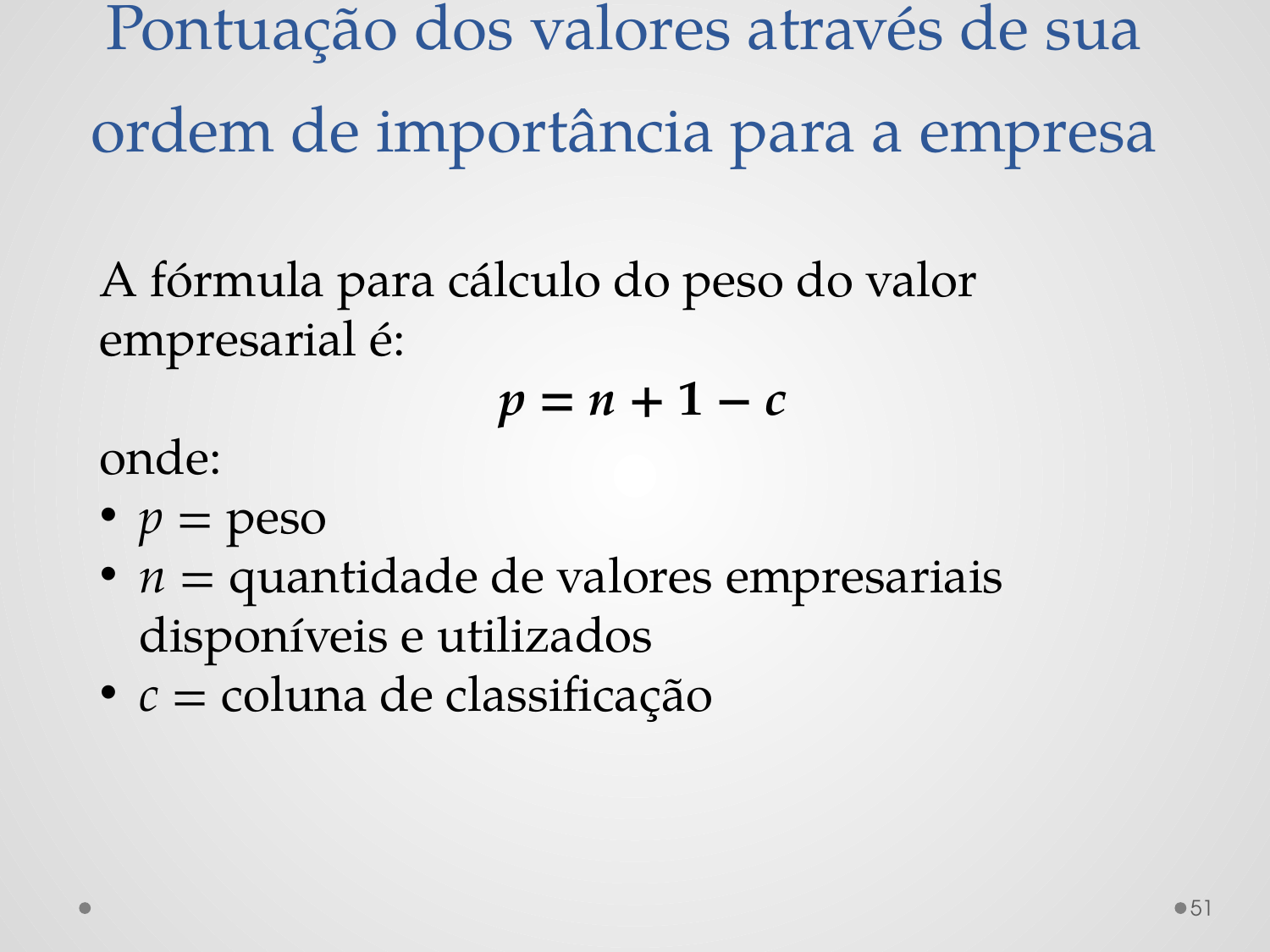

Pontuação dos valores através de sua ordem de importância para a empresa
#
A fórmula para cálculo do peso do valor empresarial é:
 p = n + 1 − c
onde:
p = peso
n = quantidade de valores empresariais disponíveis e utilizados
c = coluna de classificação
51